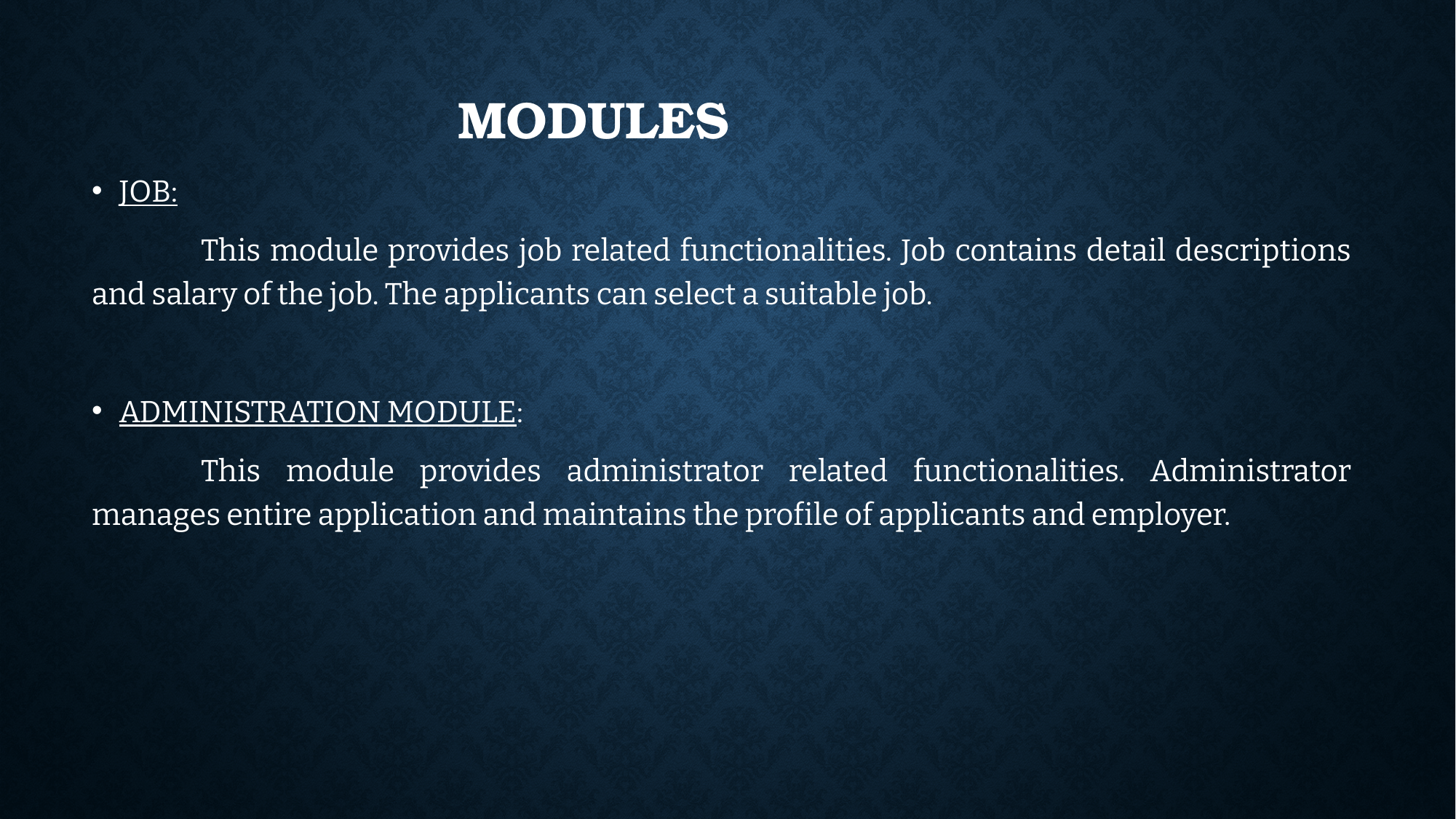

# MODULES
JOB:
	This module provides job related functionalities. Job contains detail descriptions and salary of the job. The applicants can select a suitable job.

ADMINISTRATION MODULE:
	This module provides administrator related functionalities. Administrator manages entire application and maintains the profile of applicants and employer.